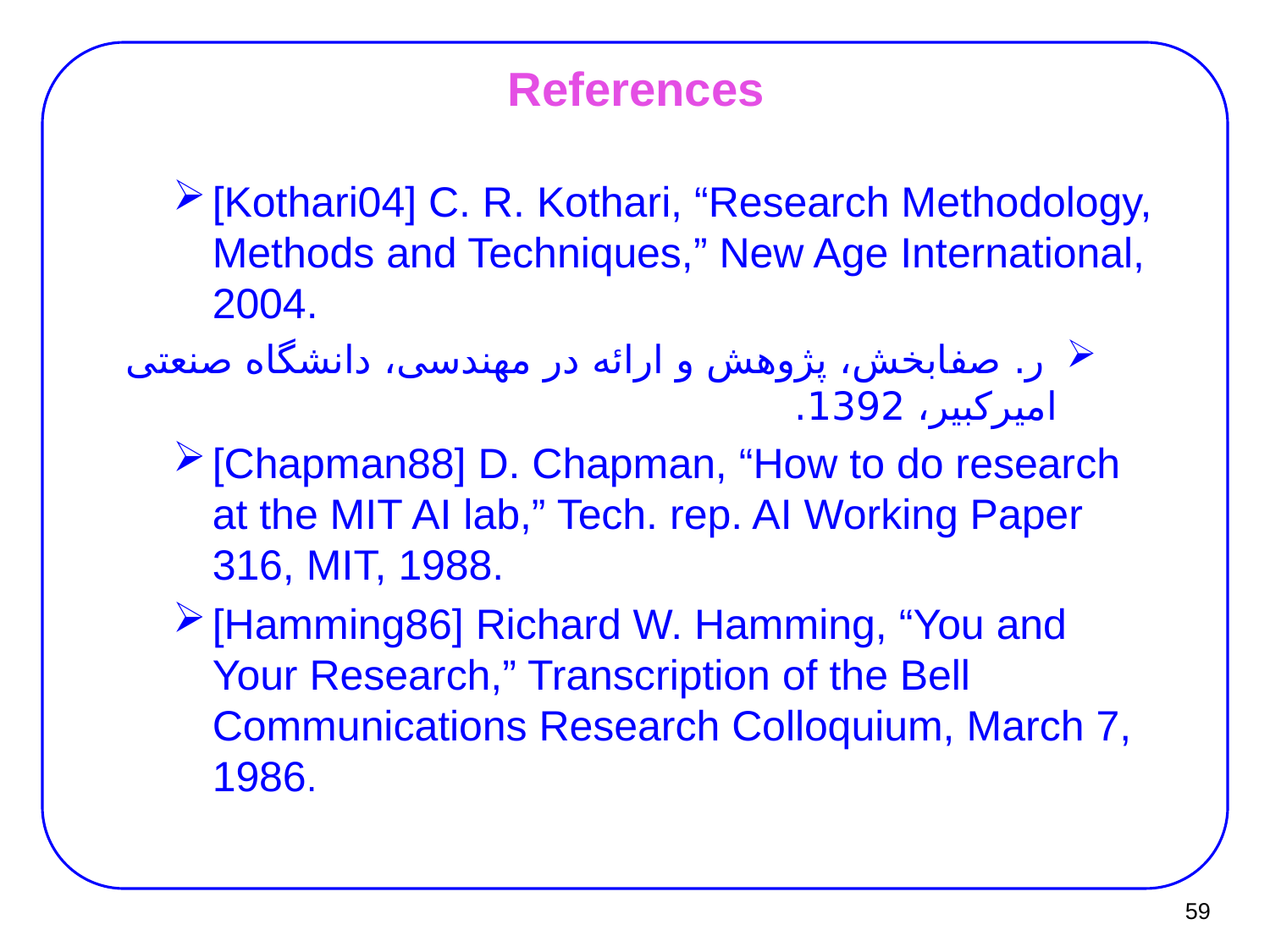

# References
[Kothari04] C. R. Kothari, “Research Methodology, Methods and Techniques,” New Age International, 2004.
 ر. صفابخش، پژوهش و ارائه در مهندسی، دانشگاه صنعتی امیرکبیر، 1392.
[Chapman88] D. Chapman, “How to do research at the MIT AI lab,” Tech. rep. AI Working Paper 316, MIT, 1988.
[Hamming86] Richard W. Hamming, “You and Your Research,” Transcription of the Bell Communications Research Colloquium, March 7, 1986.

59